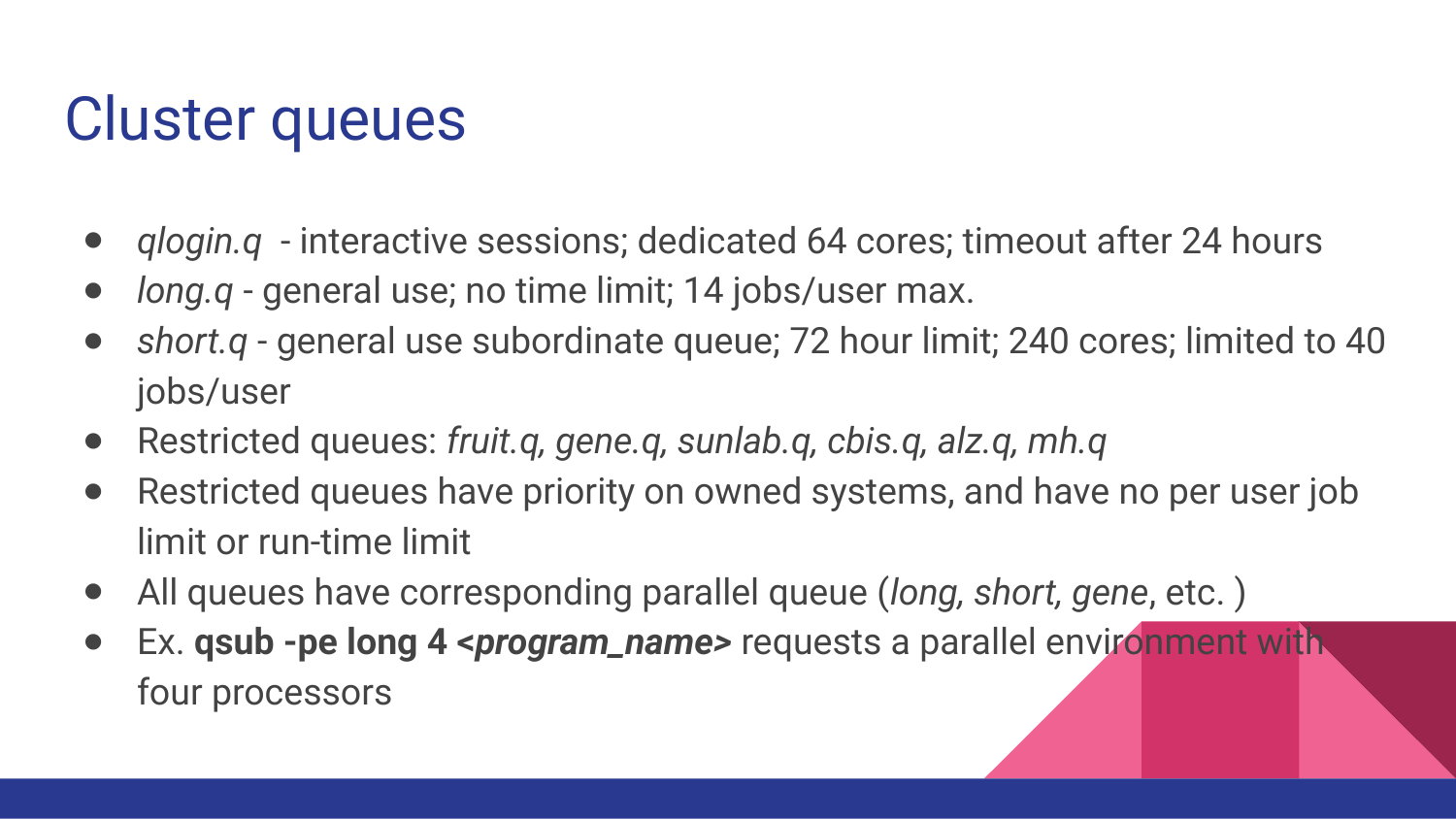

# Cluster queues
qlogin.q  - interactive sessions; dedicated 64 cores; timeout after 24 hours
long.q - general use; no time limit; 14 jobs/user max.
short.q - general use subordinate queue; 72 hour limit; 240 cores; limited to 40 jobs/user
Restricted queues: fruit.q, gene.q, sunlab.q, cbis.q, alz.q, mh.q
Restricted queues have priority on owned systems, and have no per user job limit or run-time limit
All queues have corresponding parallel queue (long, short, gene, etc. )
Ex. qsub -pe long 4 <program_name> requests a parallel environment with  four processors